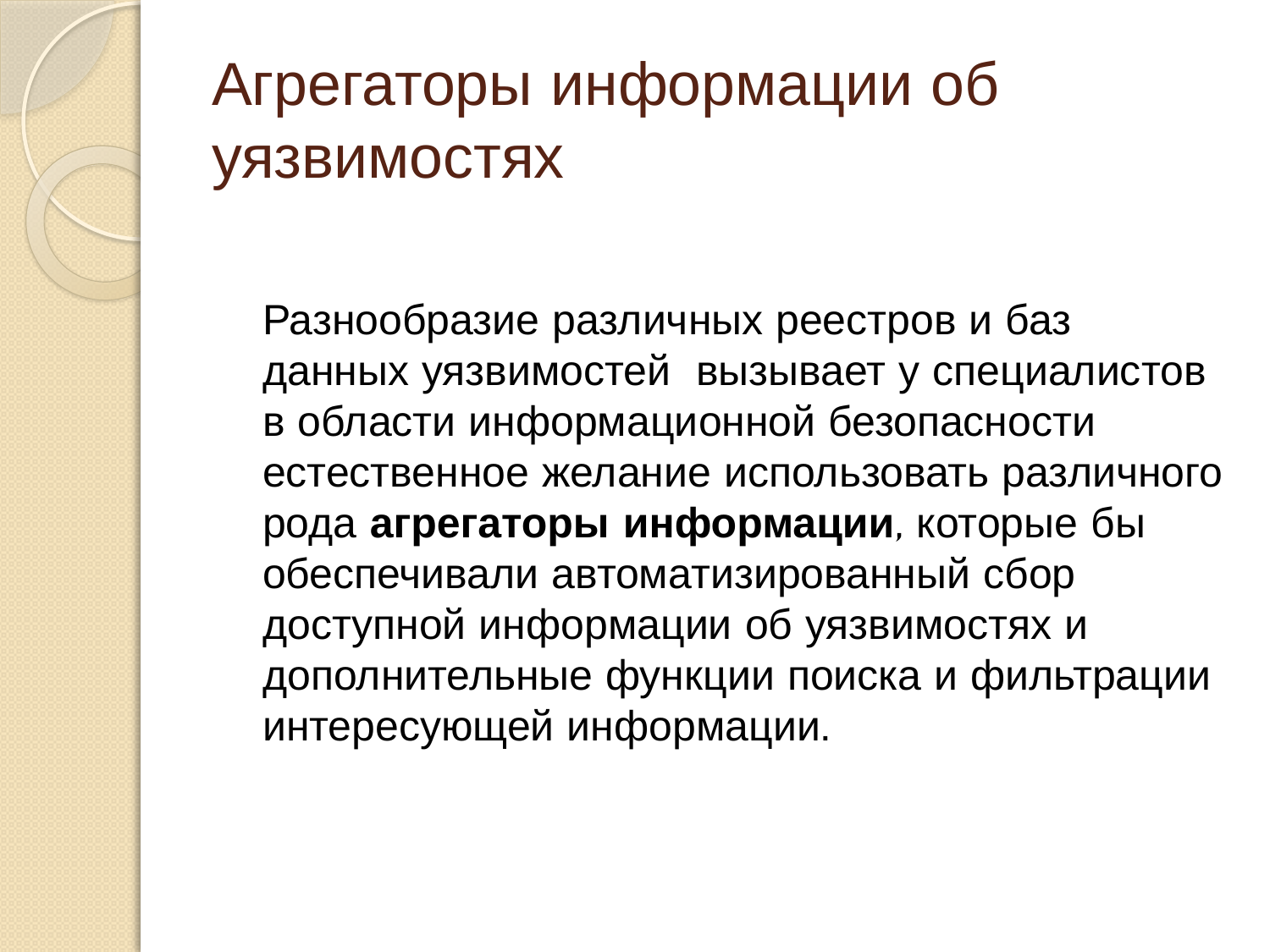

# Агрегаторы информации об уязвимостях
	Разнообразие различных реестров и баз данных уязвимостей  вызывает у специалистов в области информационной безопасности естественное желание использовать различного рода агрегаторы информации, которые бы обеспечивали автоматизированный сбор доступной информации об уязвимостях и дополнительные функции поиска и фильтрации интересующей информации.